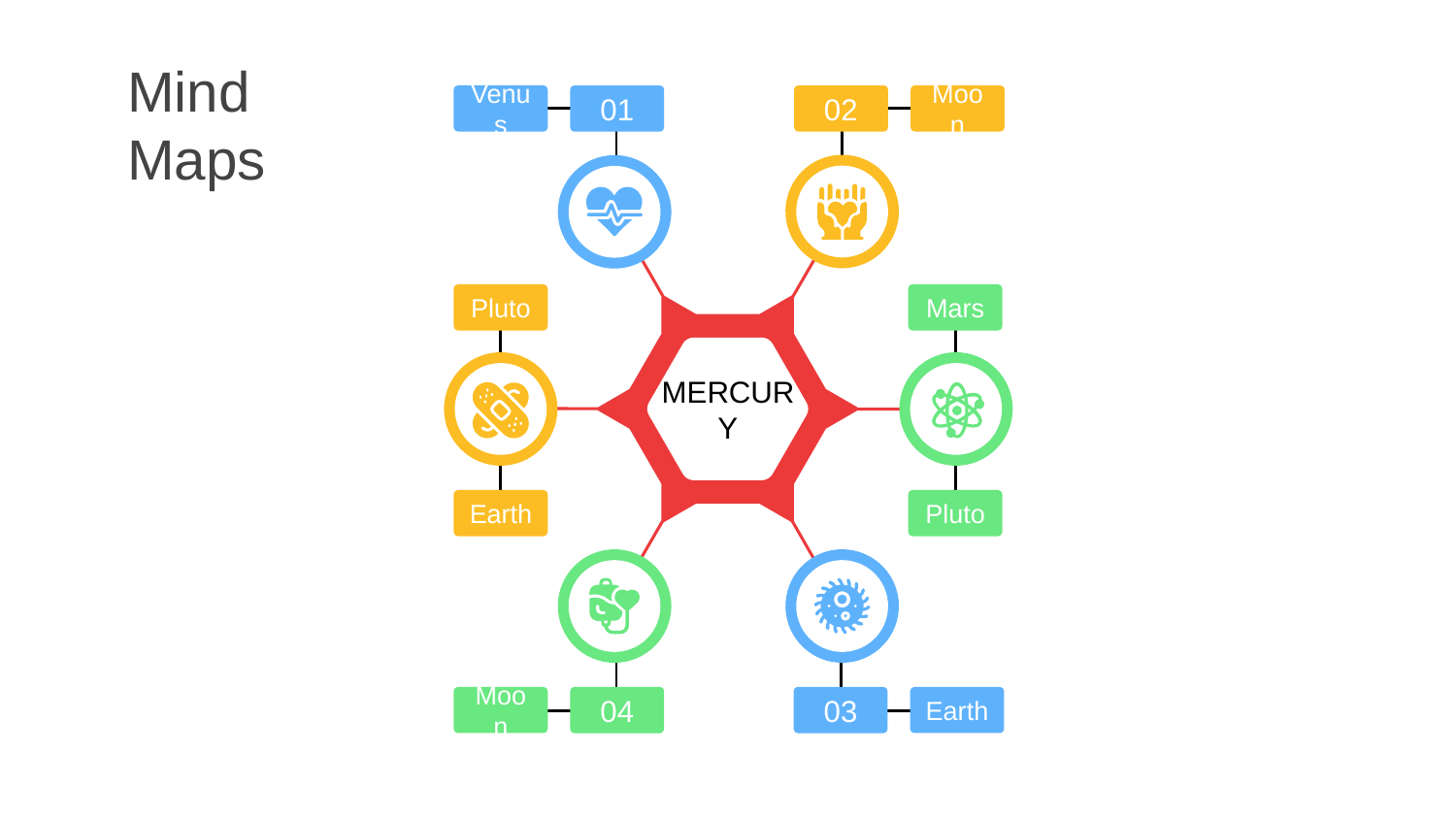

# Mind Maps
Venus
01

Moon
02

MERCURY
Pluto

Earth
Mars

Pluto

04
Moon

03
Earth